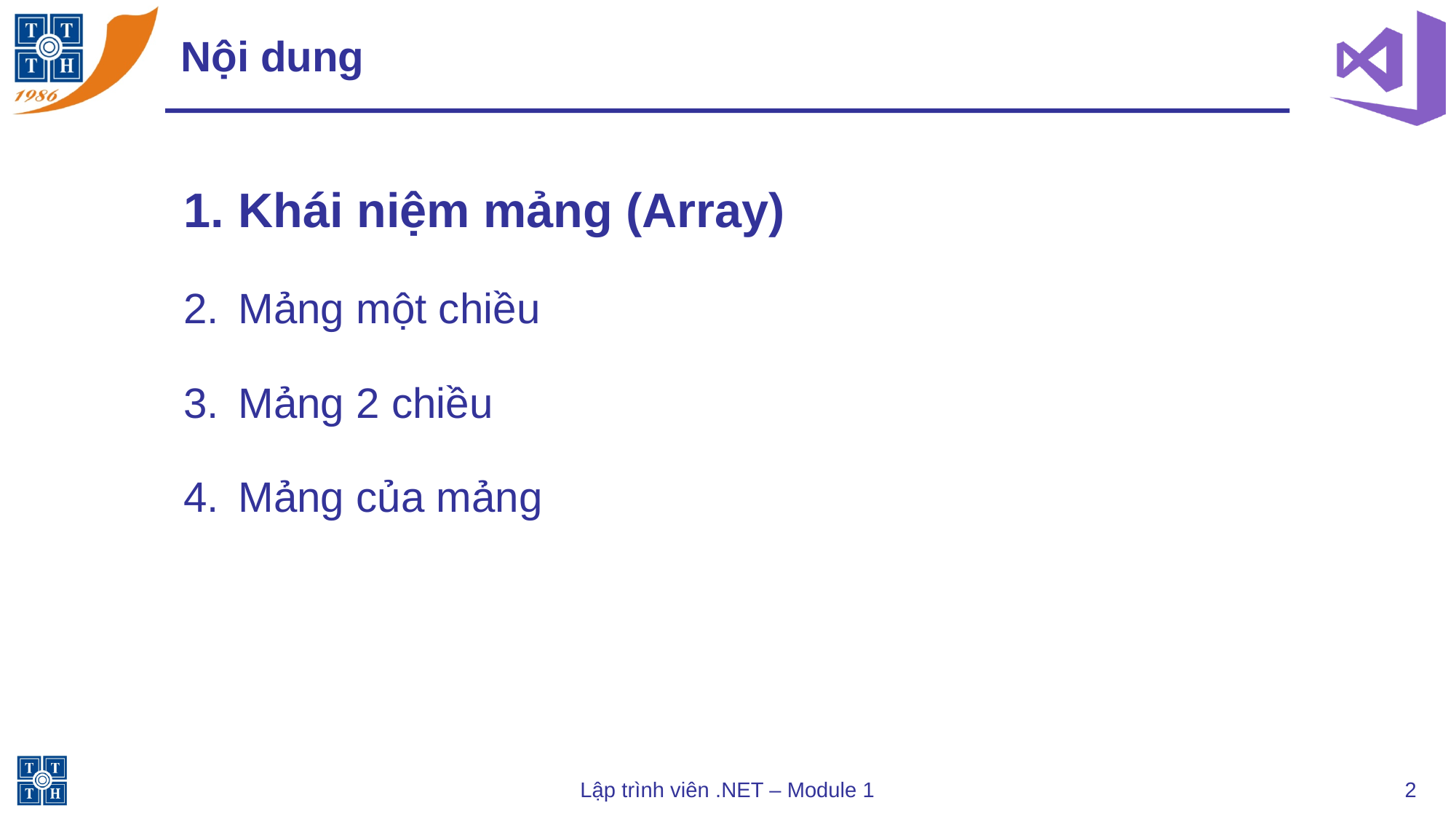

# Nội dung
Khái niệm mảng (Array)
Mảng một chiều
Mảng 2 chiều
Mảng của mảng